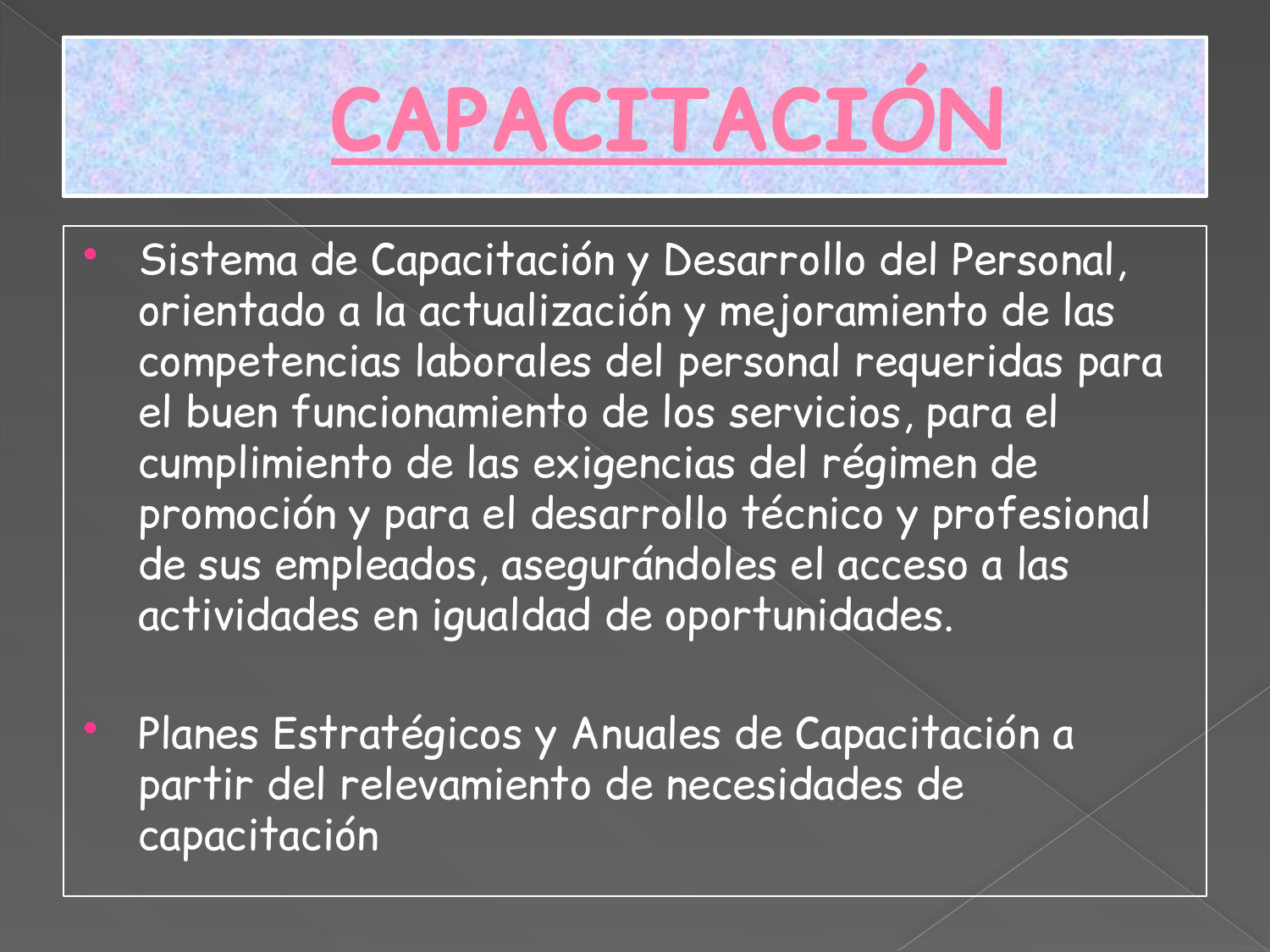

# CAPACITACIÓN
Sistema de Capacitación y Desarrollo del Personal, orientado a la actualización y mejoramiento de las competencias laborales del personal requeridas para el buen funcionamiento de los servicios, para el cumplimiento de las exigencias del régimen de promoción y para el desarrollo técnico y profesional de sus empleados, asegurándoles el acceso a las actividades en igualdad de oportunidades.

Planes Estratégicos y Anuales de Capacitación a partir del relevamiento de necesidades de capacitación